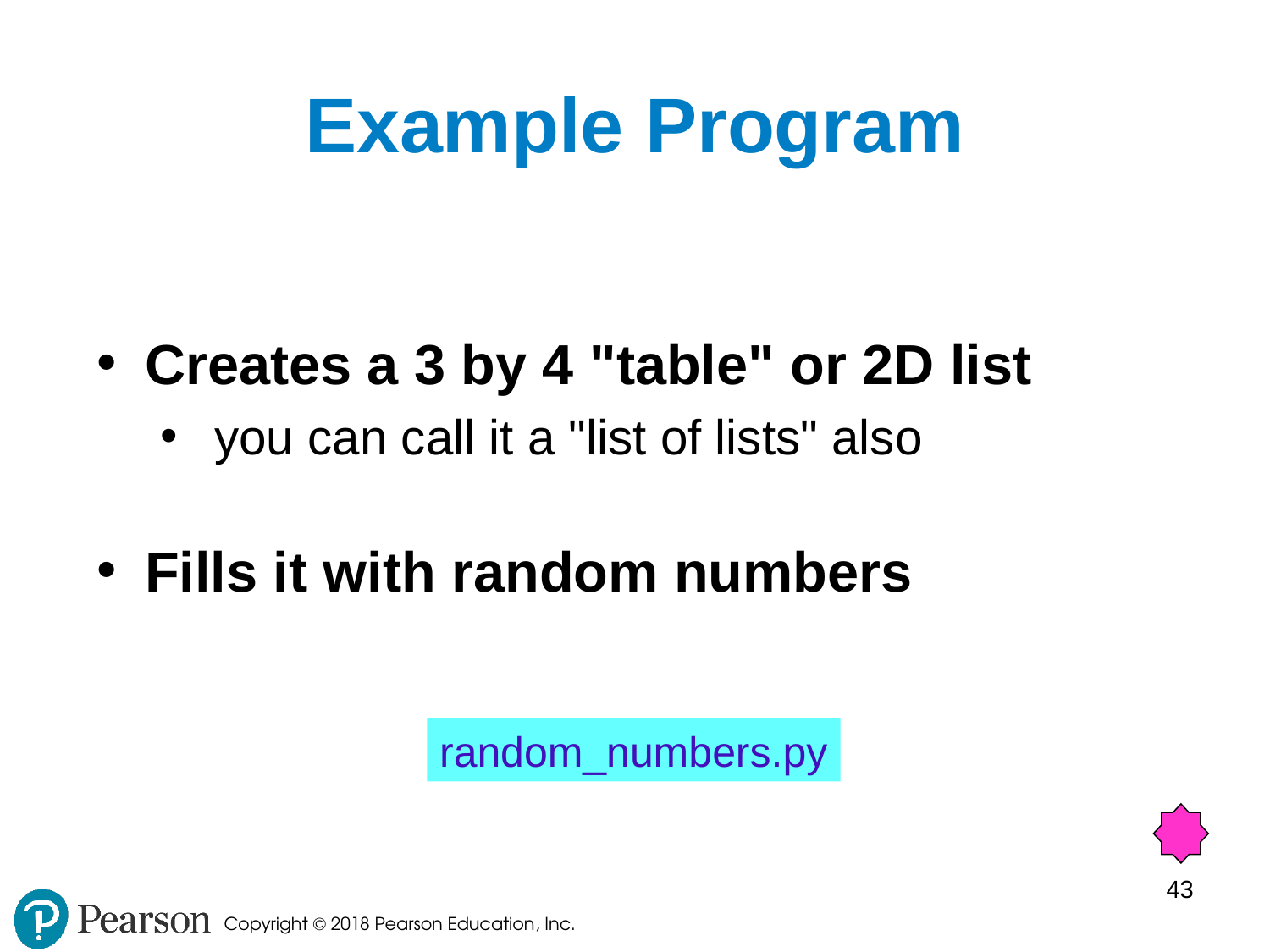

# Example Program

Creates a 3 by 4 "table" or 2D list
 you can call it a "list of lists" also
Fills it with random numbers
random_numbers.py

43